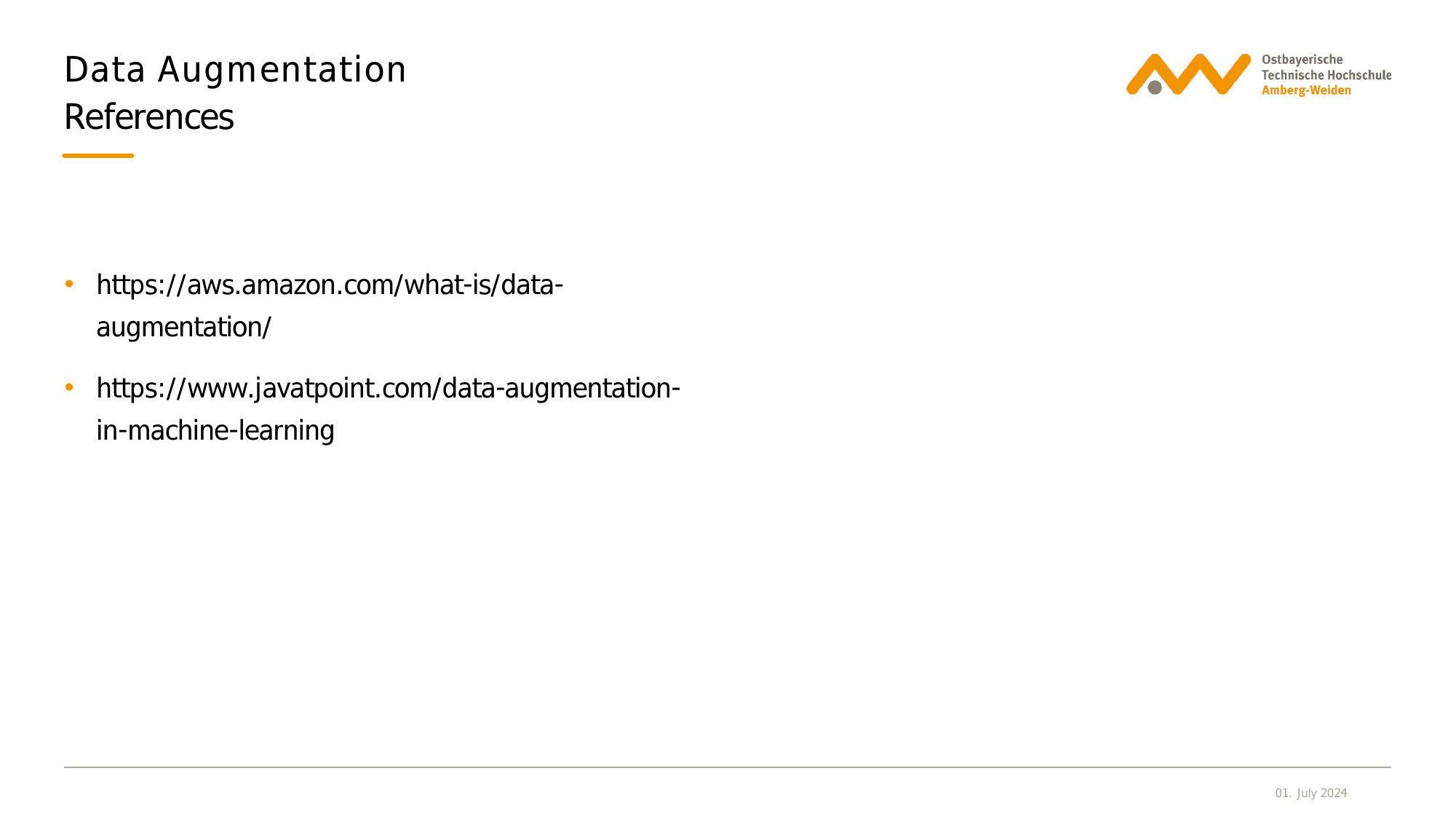

# Data Augmentation
References

https://aws.amazon.com/what-is/data-augmentation/
https://www.javatpoint.com/data-augmentation-in-machine-learning
01. July 2024
17